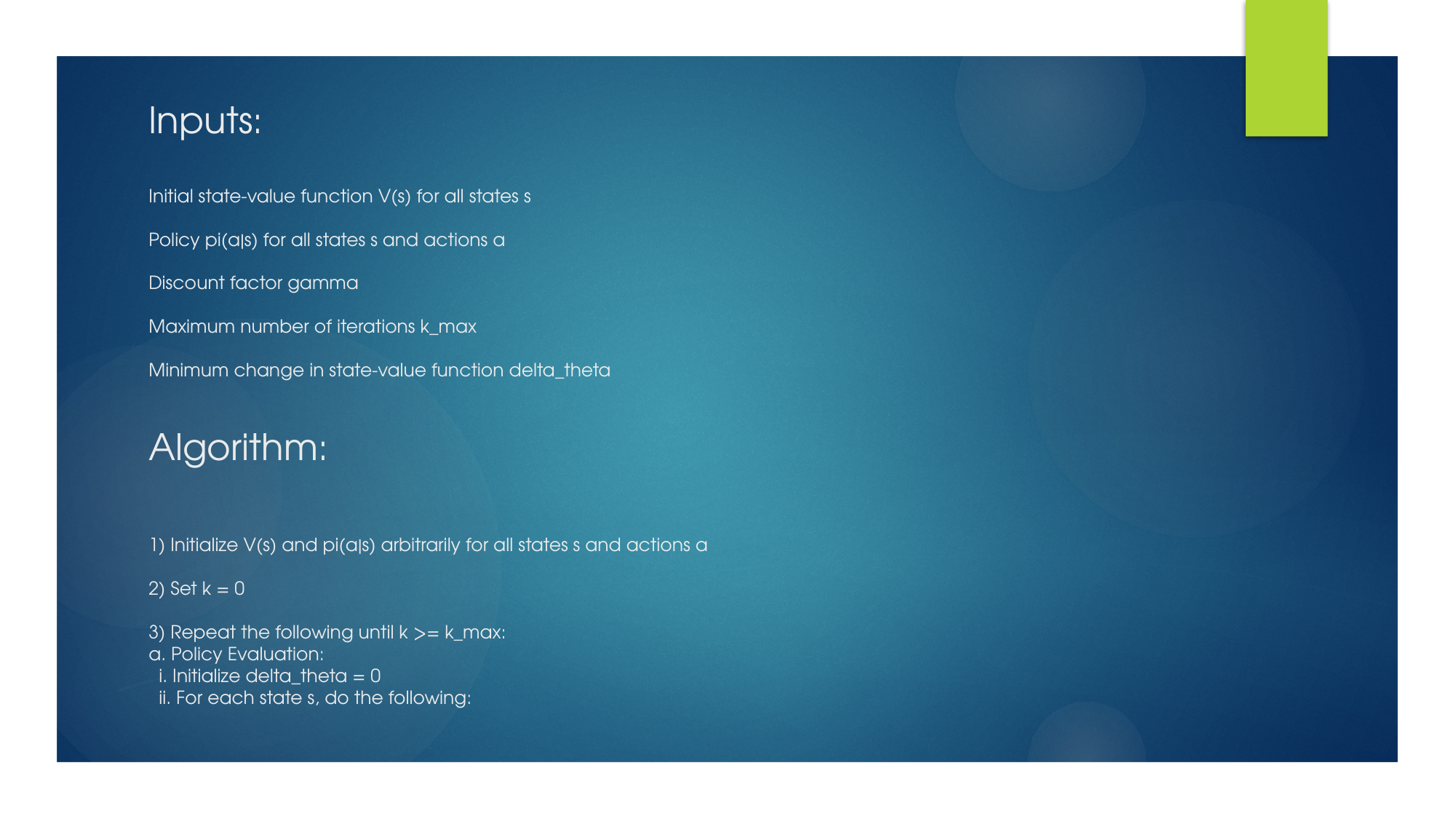

# Inputs: Initial state-value function V(s) for all states s Policy pi(a|s) for all states s and actions a Discount factor gamma Maximum number of iterations k_max Minimum change in state-value function delta_theta Algorithm: 1) Initialize V(s) and pi(a|s) arbitrarily for all states s and actions a 2) Set k = 0 3) Repeat the following until k >= k_max: a. Policy Evaluation: i. Initialize delta_theta = 0 ii. For each state s, do the following: